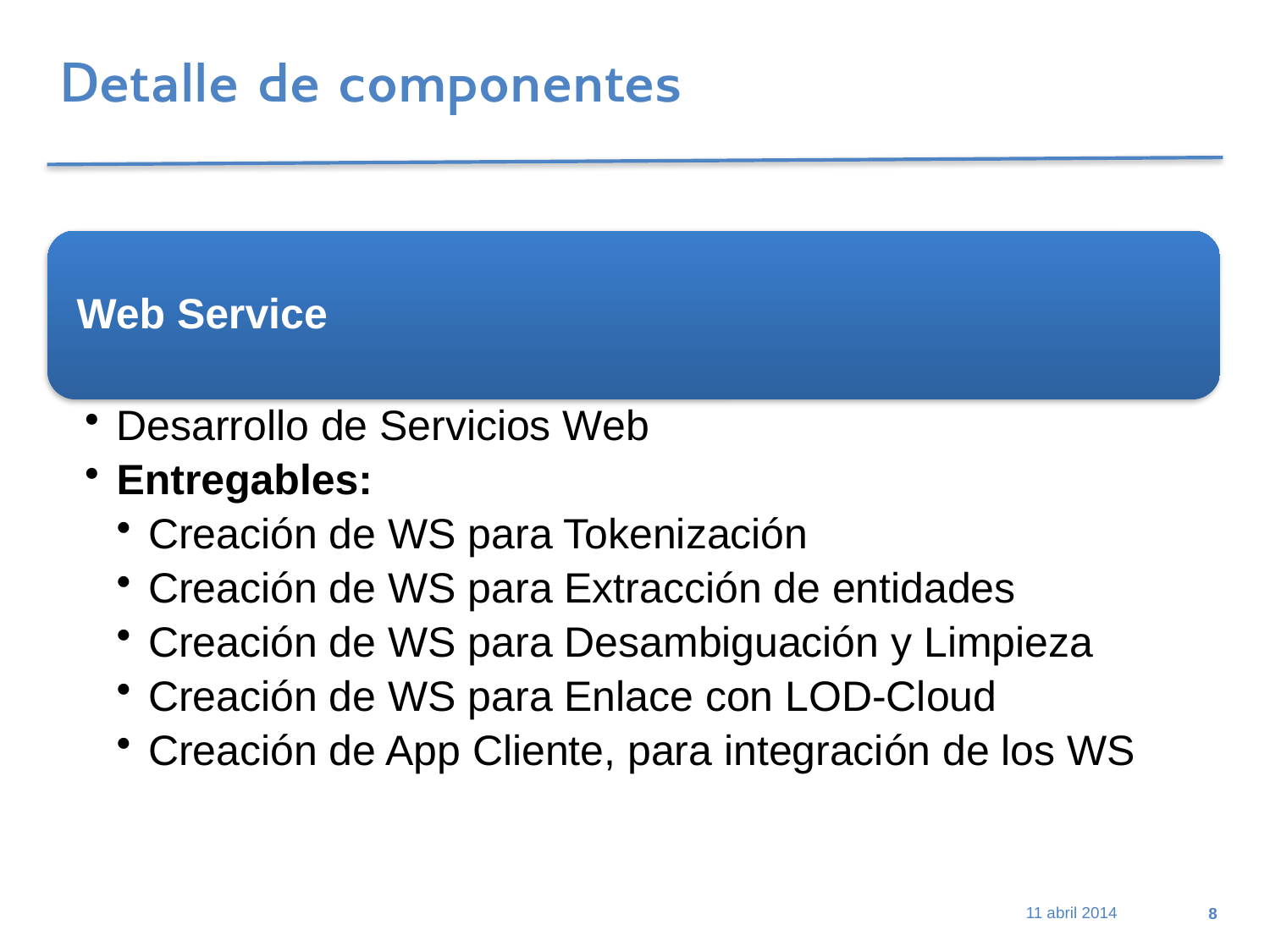

# Detalle de componentes
Web Service
Desarrollo de Servicios Web
Entregables:
Creación de WS para Tokenización
Creación de WS para Extracción de entidades
Creación de WS para Desambiguación y Limpieza
Creación de WS para Enlace con LOD-Cloud
Creación de App Cliente, para integración de los WS
8